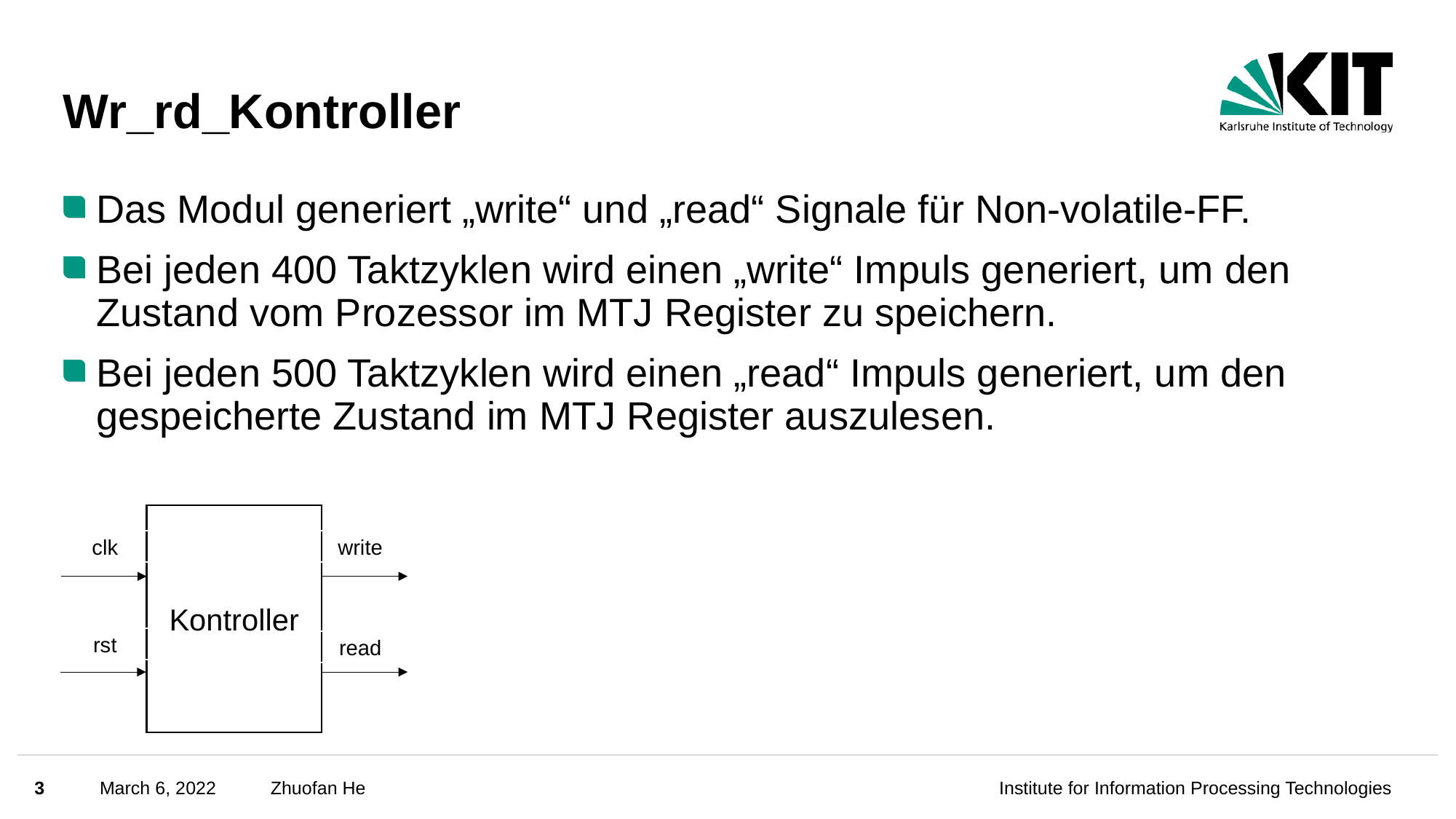

# Wr_rd_Kontroller
Das Modul generiert „write“ und „read“ Signale für Non-volatile-FF.
Bei jeden 400 Taktzyklen wird einen „write“ Impuls generiert, um den Zustand vom Prozessor im MTJ Register zu speichern.
Bei jeden 500 Taktzyklen wird einen „read“ Impuls generiert, um den gespeicherte Zustand im MTJ Register auszulesen.

Kontroller
write
clk
rst
read
3
March 6, 2022